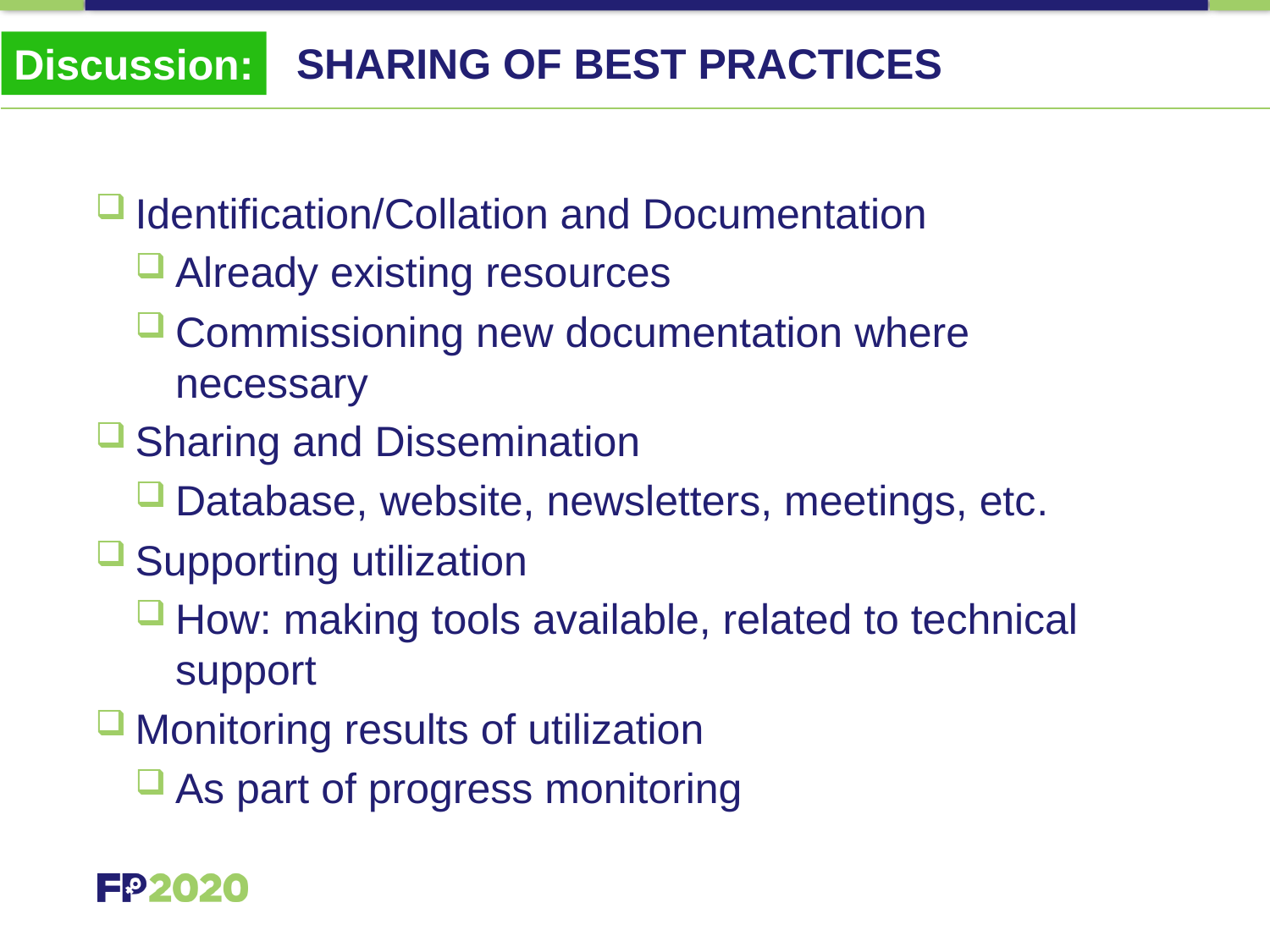

# sharing of best practices
Discussion:
Identification/Collation and Documentation
Already existing resources
Commissioning new documentation where necessary
Sharing and Dissemination
Database, website, newsletters, meetings, etc.
Supporting utilization
How: making tools available, related to technical support
Monitoring results of utilization
As part of progress monitoring